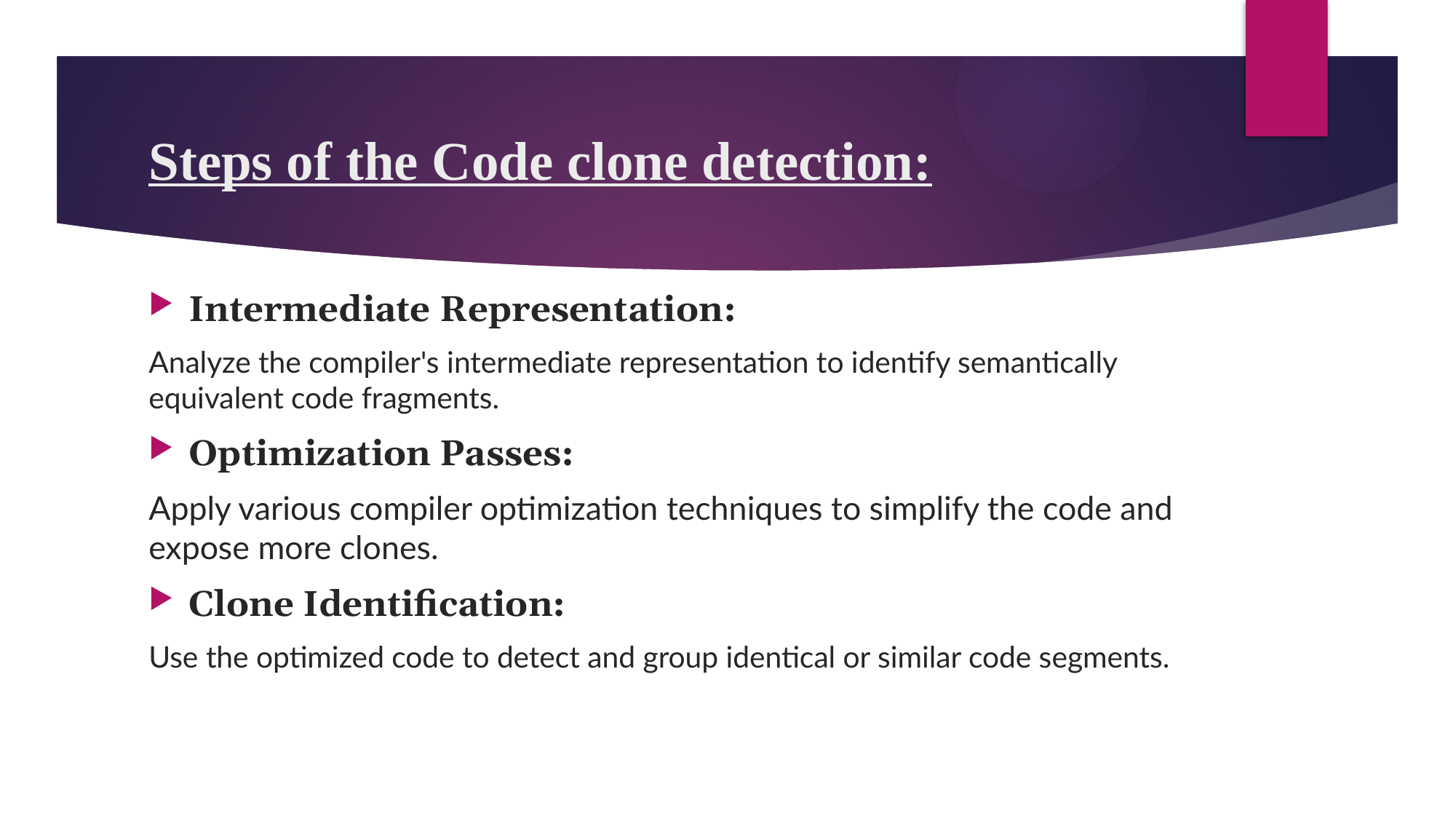

# Steps of the Code clone detection:

Intermediate Representation:
Analyze the compiler's intermediate representation to identify semantically equivalent code fragments.
Optimization Passes:
Apply various compiler optimization techniques to simplify the code and expose more clones.
Clone Identification:
Use the optimized code to detect and group identical or similar code segments.